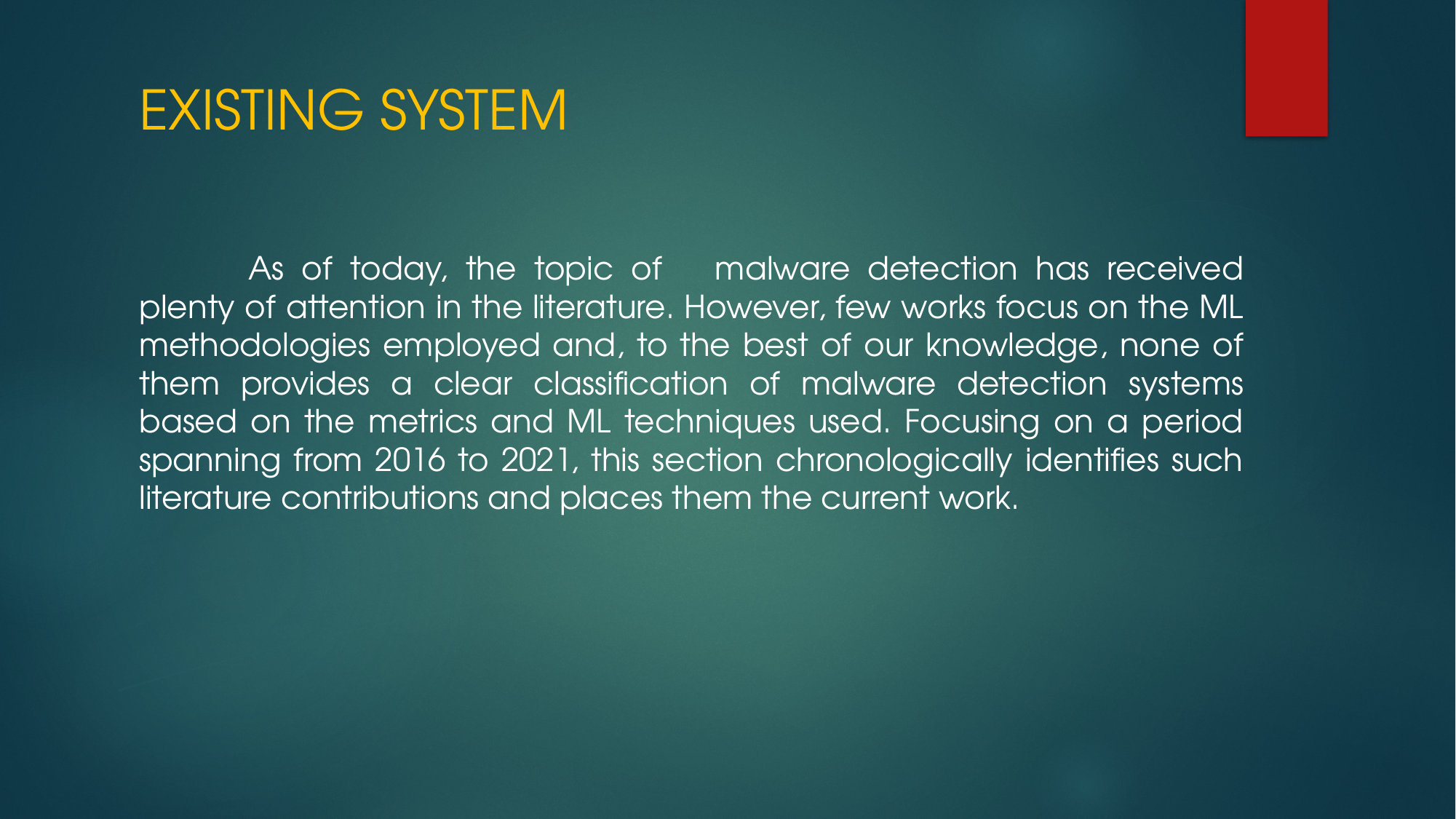

# EXISTING SYSTEM
	As of today, the topic of   malware detection has received plenty of attention in the literature. However, few works focus on the ML methodologies employed and, to the best of our knowledge, none of them provides a clear classification of malware detection systems based on the metrics and ML techniques used. Focusing on a period spanning from 2016 to 2021, this section chronologically identifies such literature contributions and places them the current work.